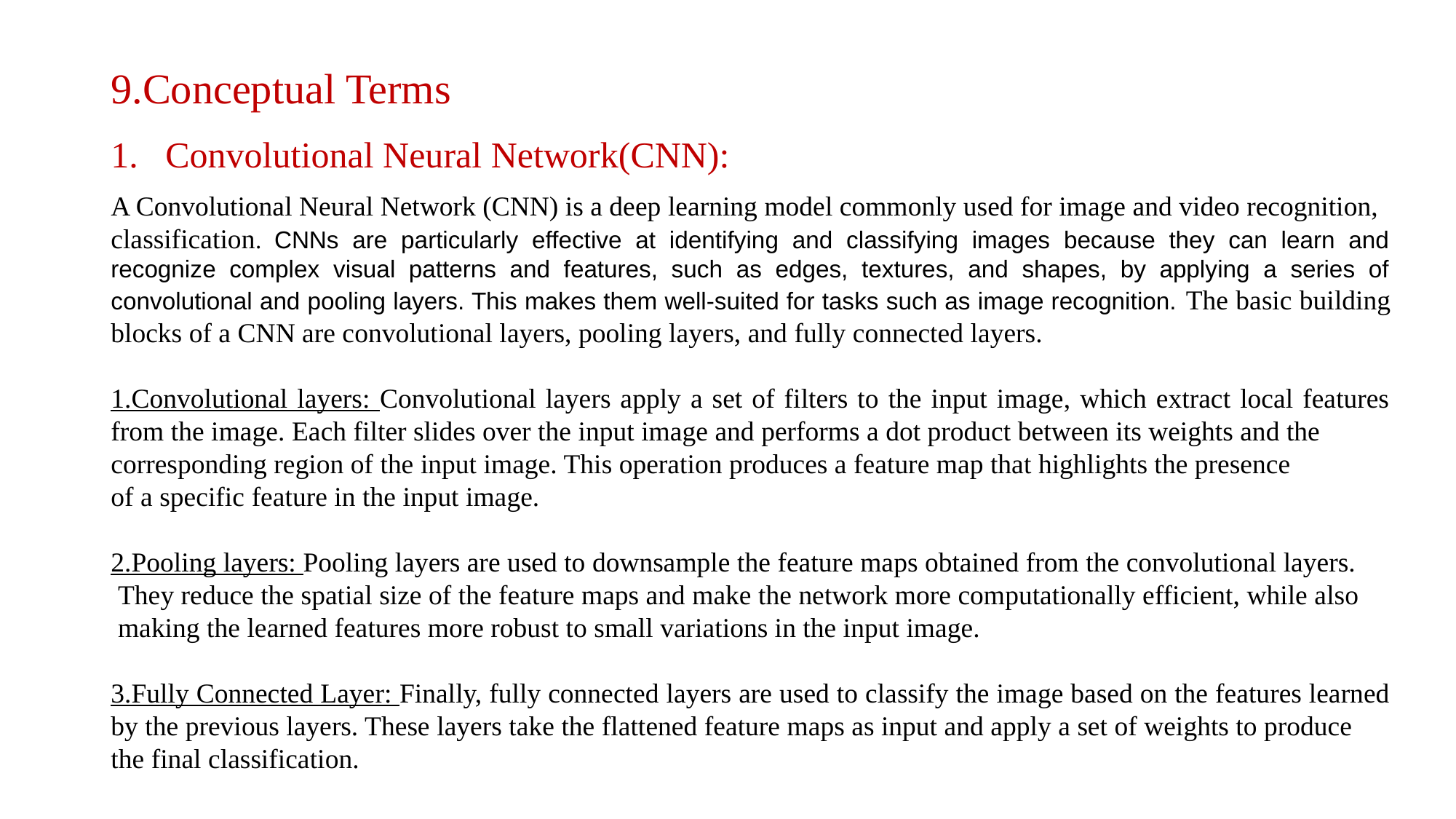

# 9.Conceptual Terms
Convolutional Neural Network(CNN):

A Convolutional Neural Network (CNN) is a deep learning model commonly used for image and video recognition,
classification. CNNs are particularly effective at identifying and classifying images because they can learn and recognize complex visual patterns and features, such as edges, textures, and shapes, by applying a series of convolutional and pooling layers. This makes them well-suited for tasks such as image recognition. The basic building blocks of a CNN are convolutional layers, pooling layers, and fully connected layers.

1.Convolutional layers: Convolutional layers apply a set of filters to the input image, which extract local features from the image. Each filter slides over the input image and performs a dot product between its weights and the
corresponding region of the input image. This operation produces a feature map that highlights the presence
of a specific feature in the input image.

2.Pooling layers: Pooling layers are used to downsample the feature maps obtained from the convolutional layers.
 They reduce the spatial size of the feature maps and make the network more computationally efficient, while also
 making the learned features more robust to small variations in the input image.

3.Fully Connected Layer: Finally, fully connected layers are used to classify the image based on the features learned
by the previous layers. These layers take the flattened feature maps as input and apply a set of weights to produce
the final classification.